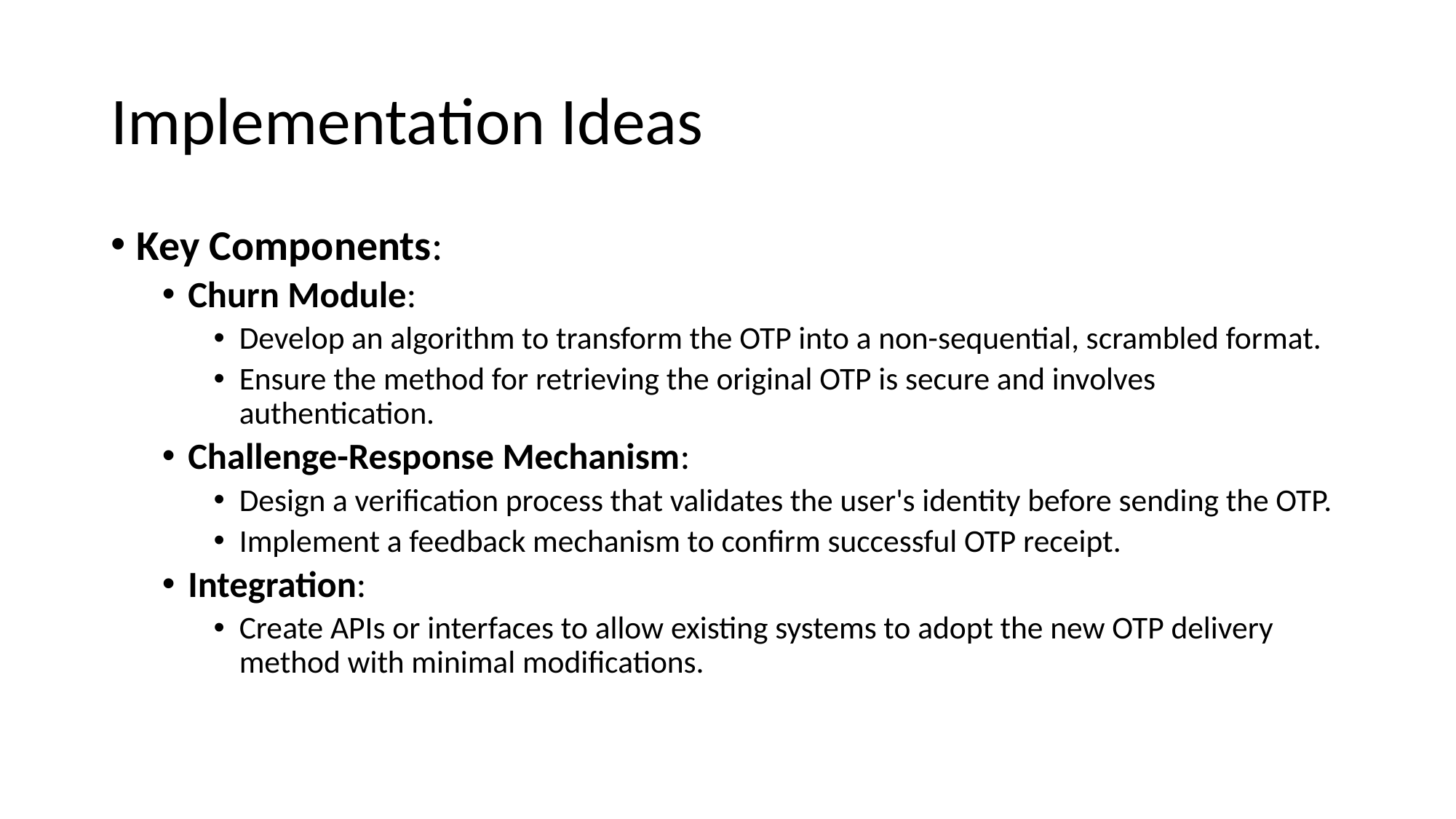

# Implementation Ideas
Key Components:
Churn Module:
Develop an algorithm to transform the OTP into a non-sequential, scrambled format.
Ensure the method for retrieving the original OTP is secure and involves authentication.
Challenge-Response Mechanism:
Design a verification process that validates the user's identity before sending the OTP.
Implement a feedback mechanism to confirm successful OTP receipt.
Integration:
Create APIs or interfaces to allow existing systems to adopt the new OTP delivery method with minimal modifications.